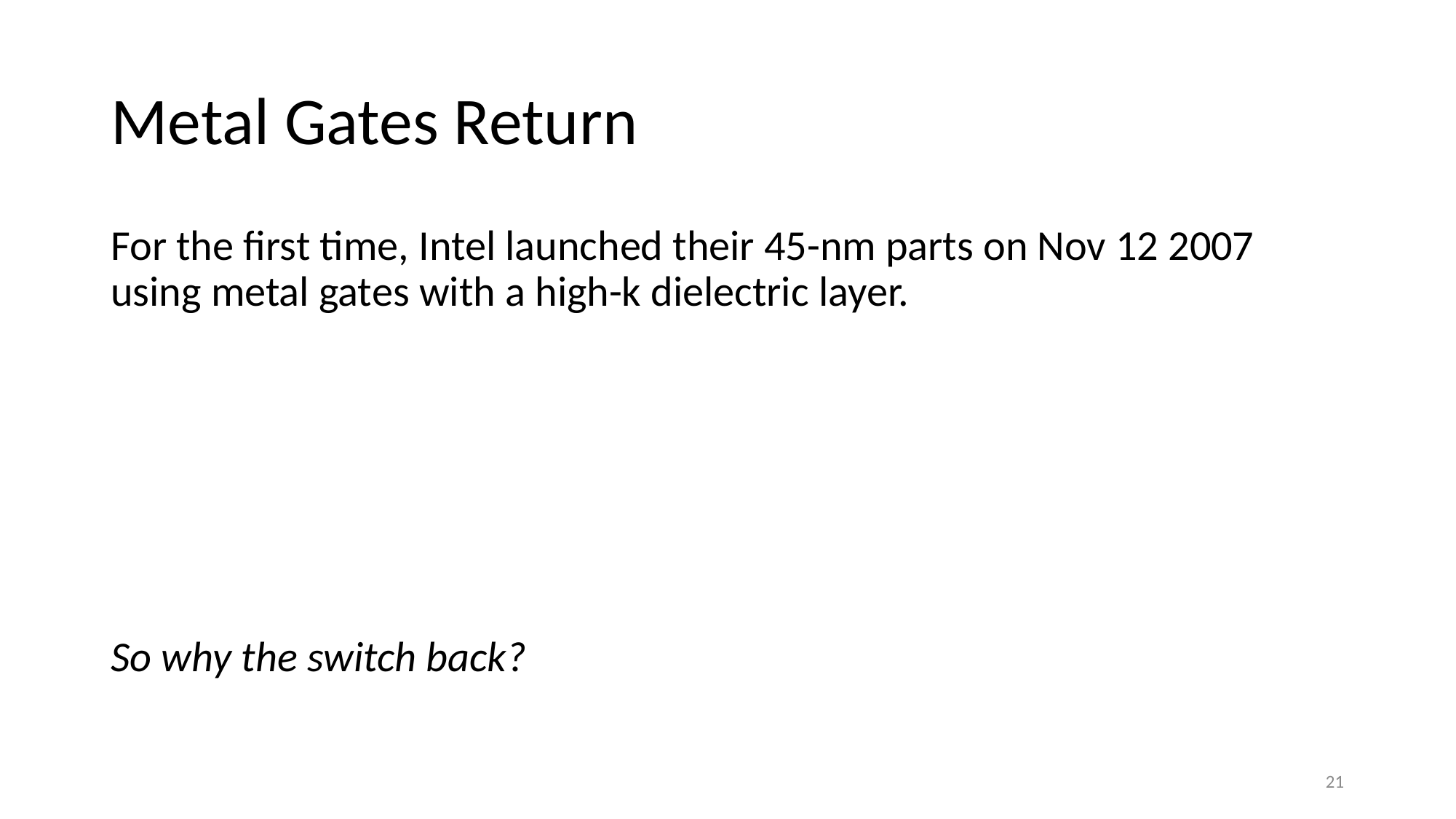

# Metal Gates Return
For the first time, Intel launched their 45-nm parts on Nov 12 2007 using metal gates with a high-k dielectric layer.

So why the switch back?

21